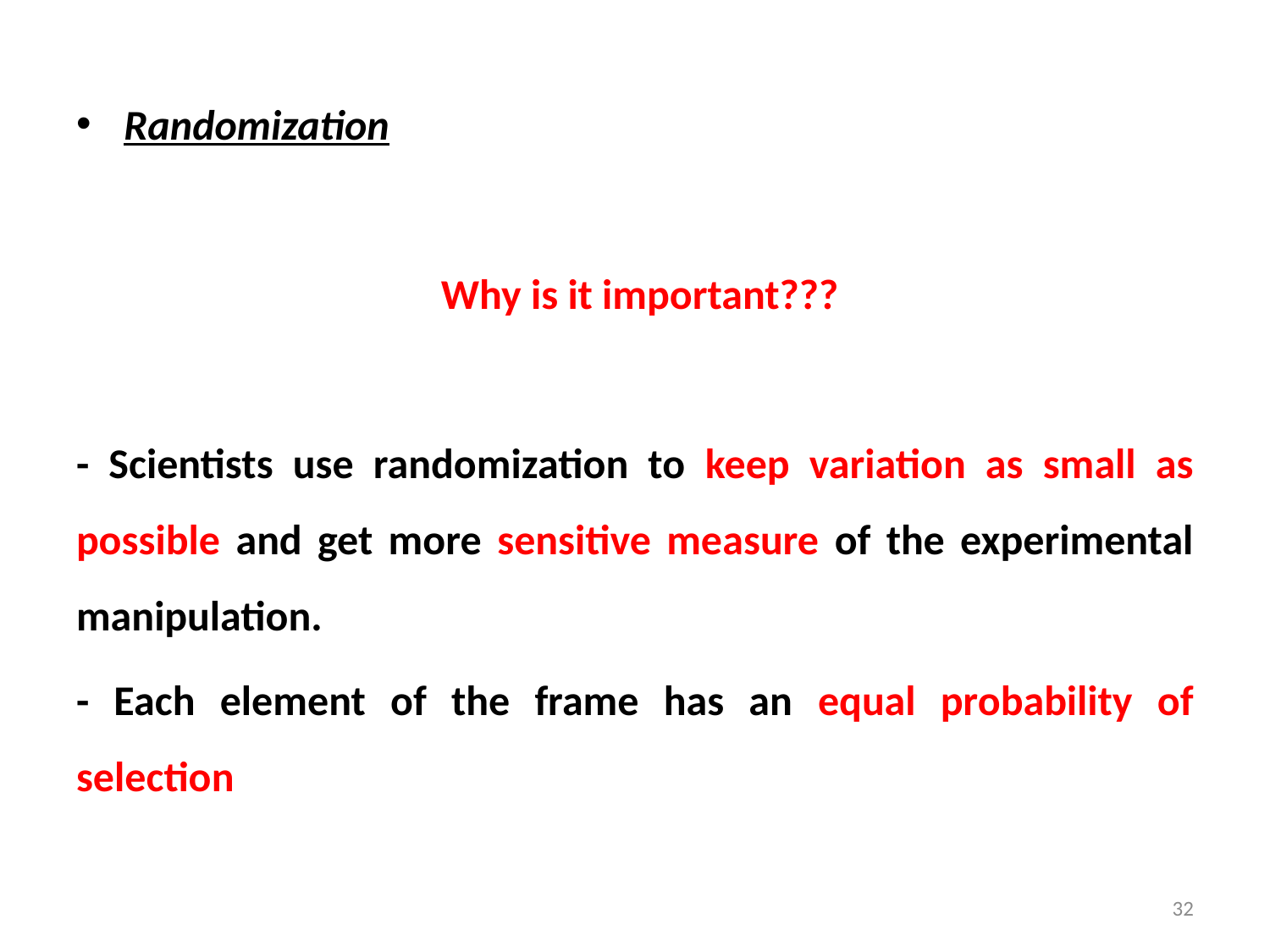

Randomization

 Why is it important???

- Scientists use randomization to keep variation as small as possible and get more sensitive measure of the experimental manipulation.
- Each element of the frame has an equal probability of selection
32